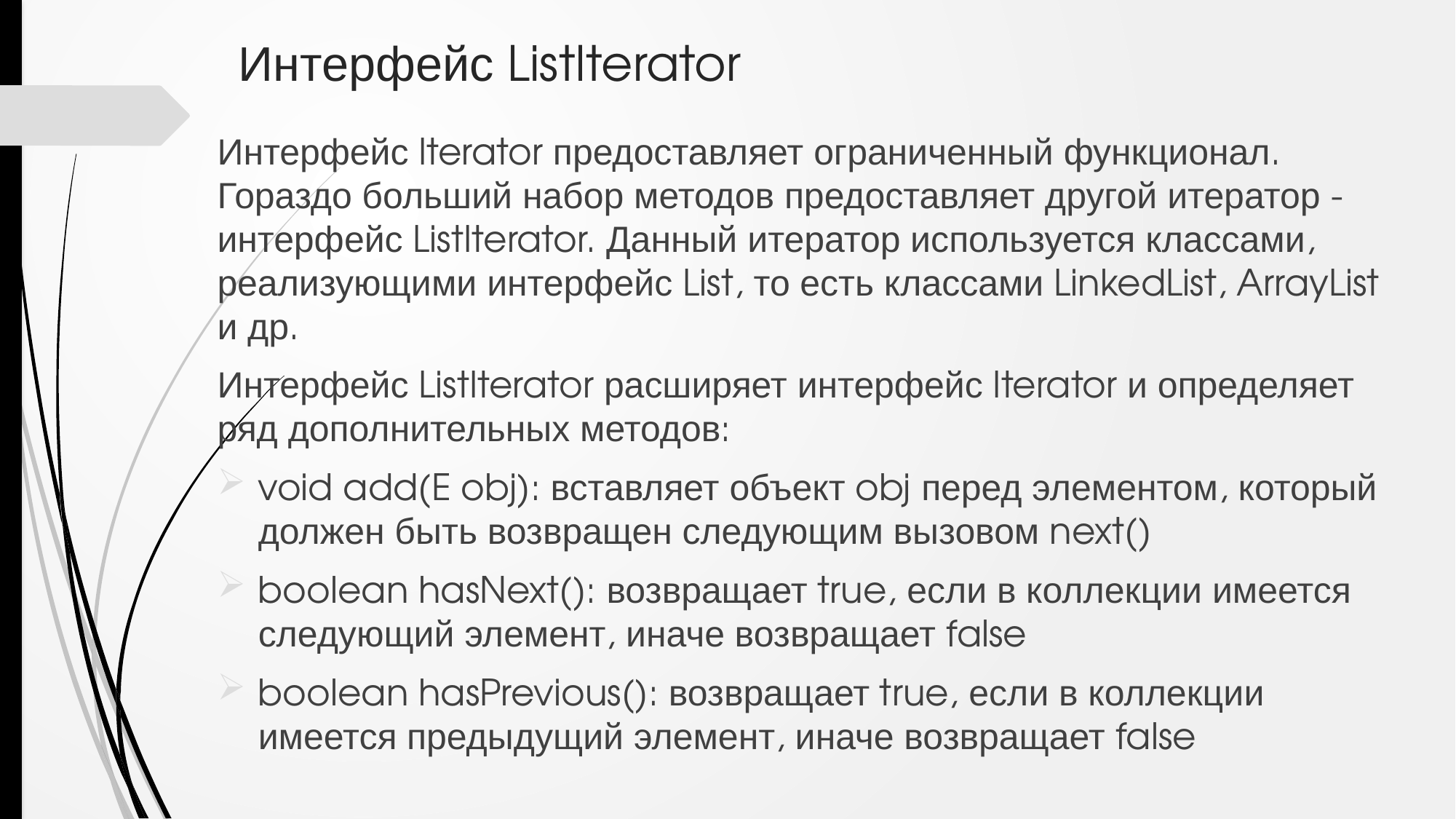

# Интерфейс ListIterator
Интерфейс Iterator предоставляет ограниченный функционал. Гораздо больший набор методов предоставляет другой итератор - интерфейс ListIterator. Данный итератор используется классами, реализующими интерфейс List, то есть классами LinkedList, ArrayList и др.
Интерфейс ListIterator расширяет интерфейс Iterator и определяет ряд дополнительных методов:
void add(E obj): вставляет объект obj перед элементом, который должен быть возвращен следующим вызовом next()
boolean hasNext(): возвращает true, если в коллекции имеется следующий элемент, иначе возвращает false
boolean hasPrevious(): возвращает true, если в коллекции имеется предыдущий элемент, иначе возвращает false